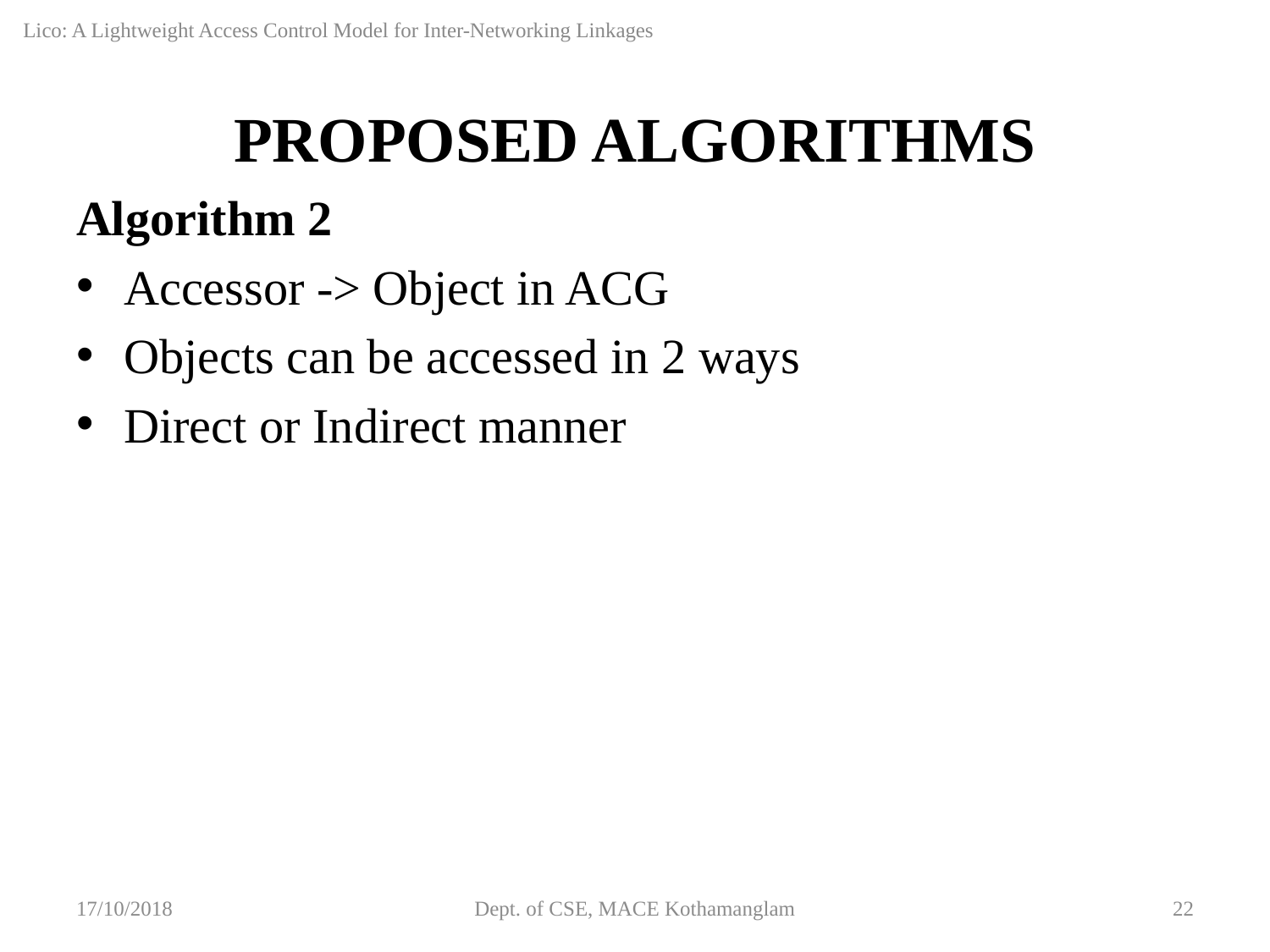

Lico: A Lightweight Access Control Model for Inter-Networking Linkages
# PROPOSED ALGORITHMS
Algorithm 2
Accessor -> Object in ACG
Objects can be accessed in 2 ways
Direct or Indirect manner

17/10/2018
Dept. of CSE, MACE Kothamanglam
22